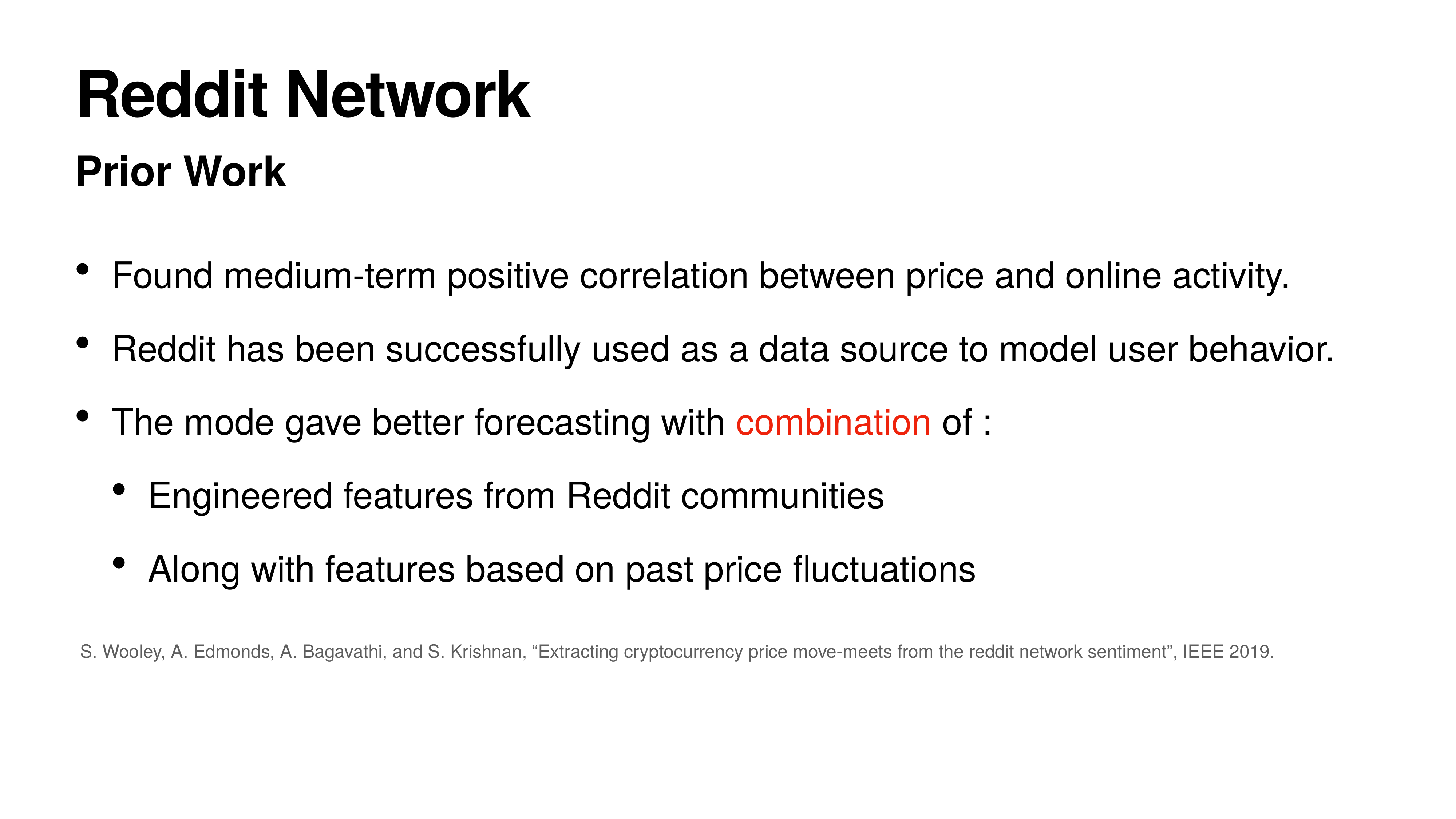

# Reddit Network
Prior Work
Found medium-term positive correlation between price and online activity.
Reddit has been successfully used as a data source to model user behavior.
The mode gave better forecasting with combination of :
Engineered features from Reddit communities
Along with features based on past price fluctuations

 S. Wooley, A. Edmonds, A. Bagavathi, and S. Krishnan, “Extracting cryptocurrency price move-meets from the reddit network sentiment”, IEEE 2019.